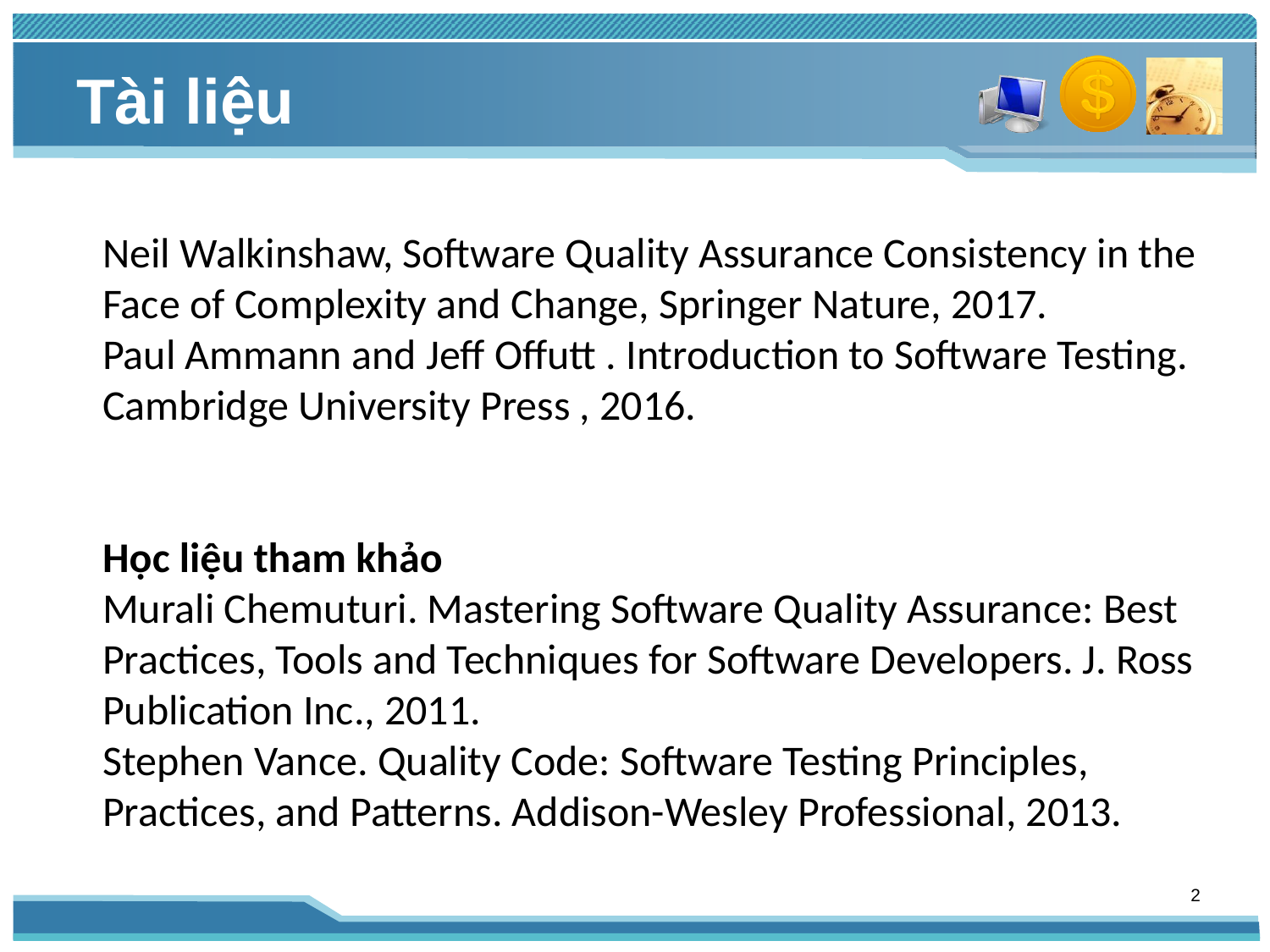

# Tài liệu

Neil Walkinshaw, Software Quality Assurance Consistency in the Face of Complexity and Change, Springer Nature, 2017.
Paul Ammann and Jeff Offutt . Introduction to Software Testing. Cambridge University Press , 2016.

Học liệu tham khảo
Murali Chemuturi. Mastering Software Quality Assurance: Best Practices, Tools and Techniques for Software Developers. J. Ross Publication Inc., 2011.
Stephen Vance. Quality Code: Software Testing Principles, Practices, and Patterns. Addison-Wesley Professional, 2013.

2